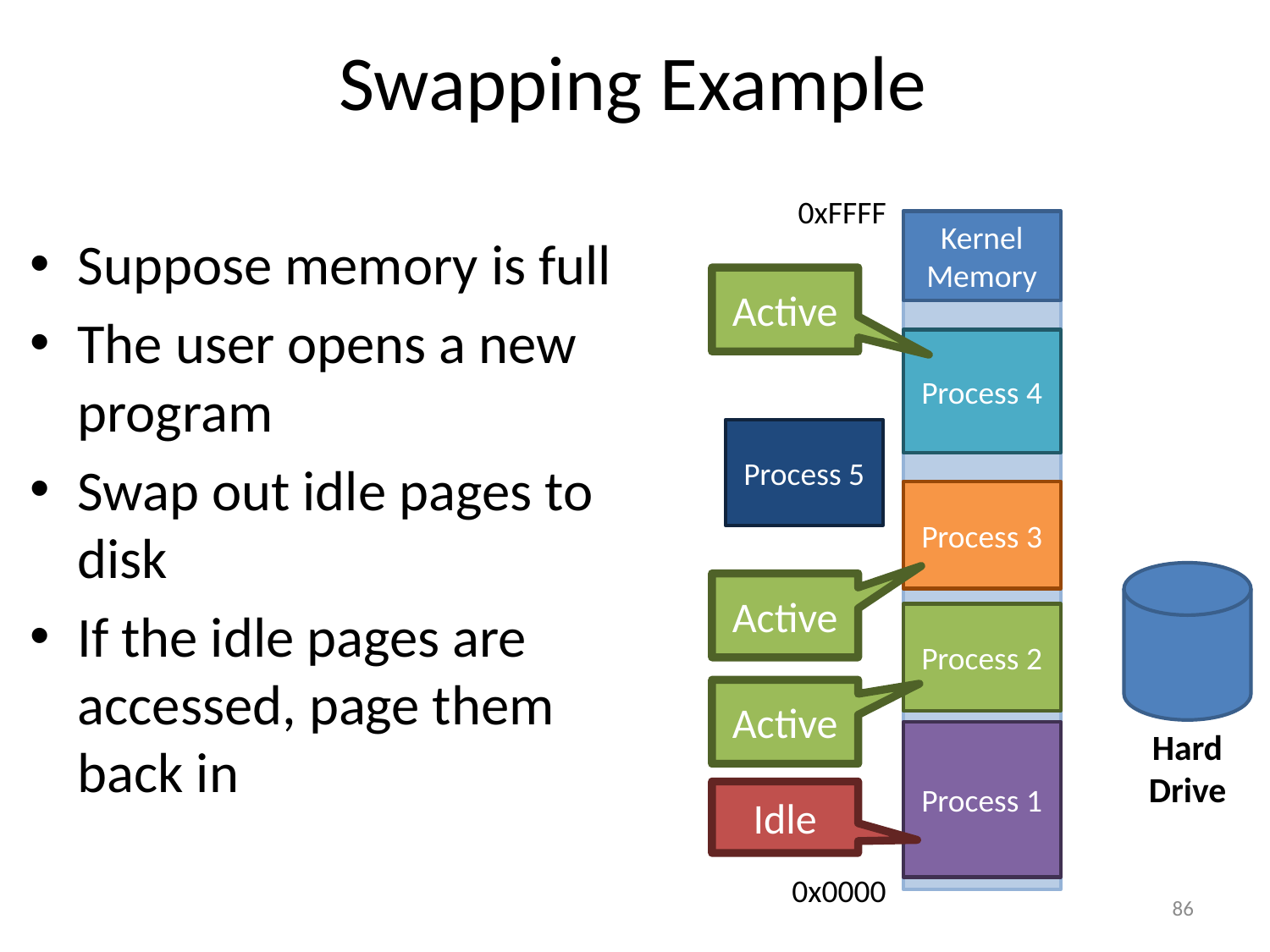

# Swapping Example
0xFFFF

Kernel Memory
Suppose memory is full
The user opens a new program
Swap out idle pages to disk
If the idle pages are accessed, page them back in
Active
Process 4
Process 5
Process 3
Active

Process 2
Active
Hard
Drive
Process 1
Idle
0x0000
86